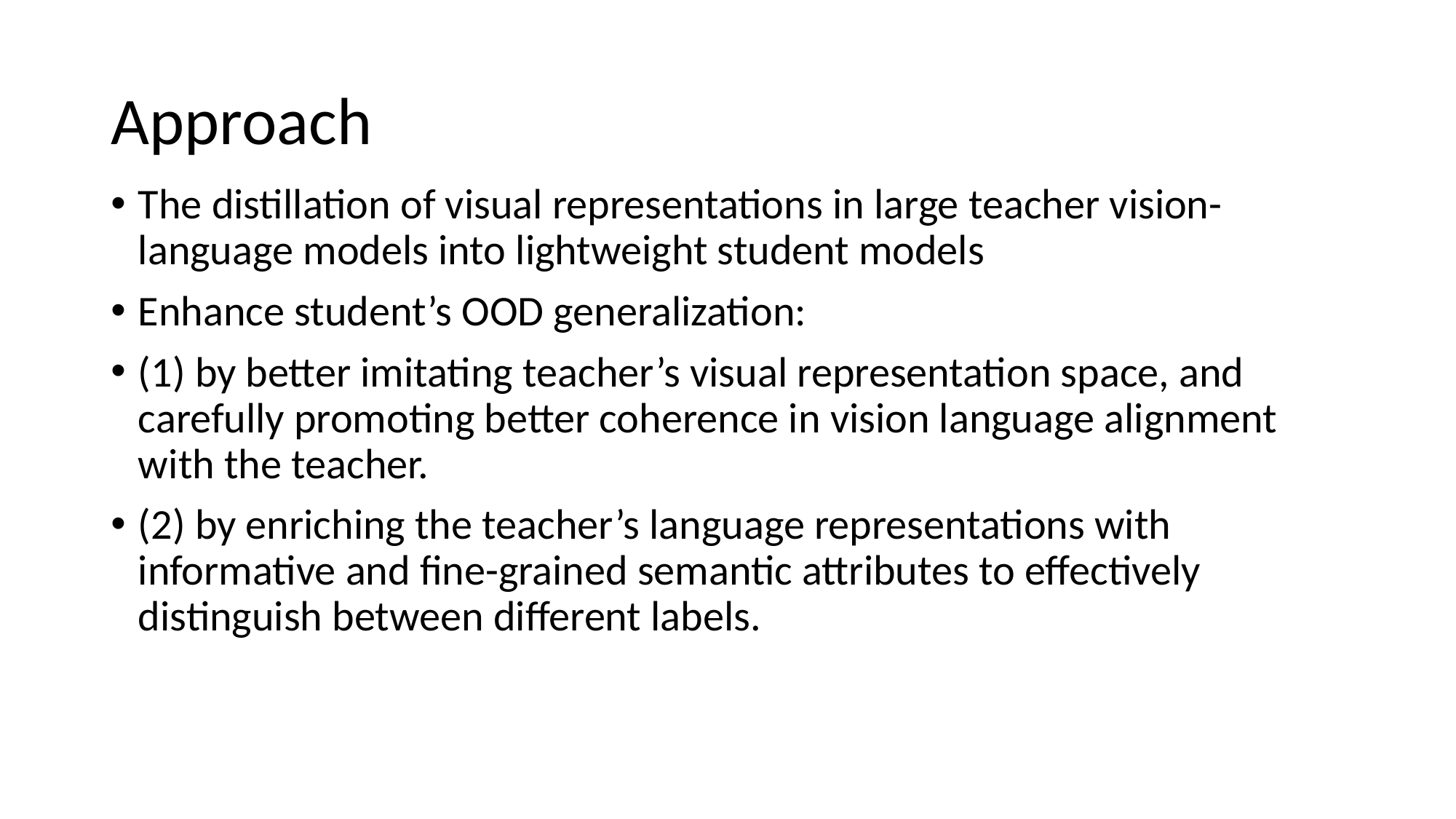

# Approach
The distillation of visual representations in large teacher vision-language models into lightweight student models
Enhance student’s OOD generalization:
(1) by better imitating teacher’s visual representation space, and carefully promoting better coherence in vision language alignment with the teacher.
(2) by enriching the teacher’s language representations with informative and fine-grained semantic attributes to effectively distinguish between different labels.